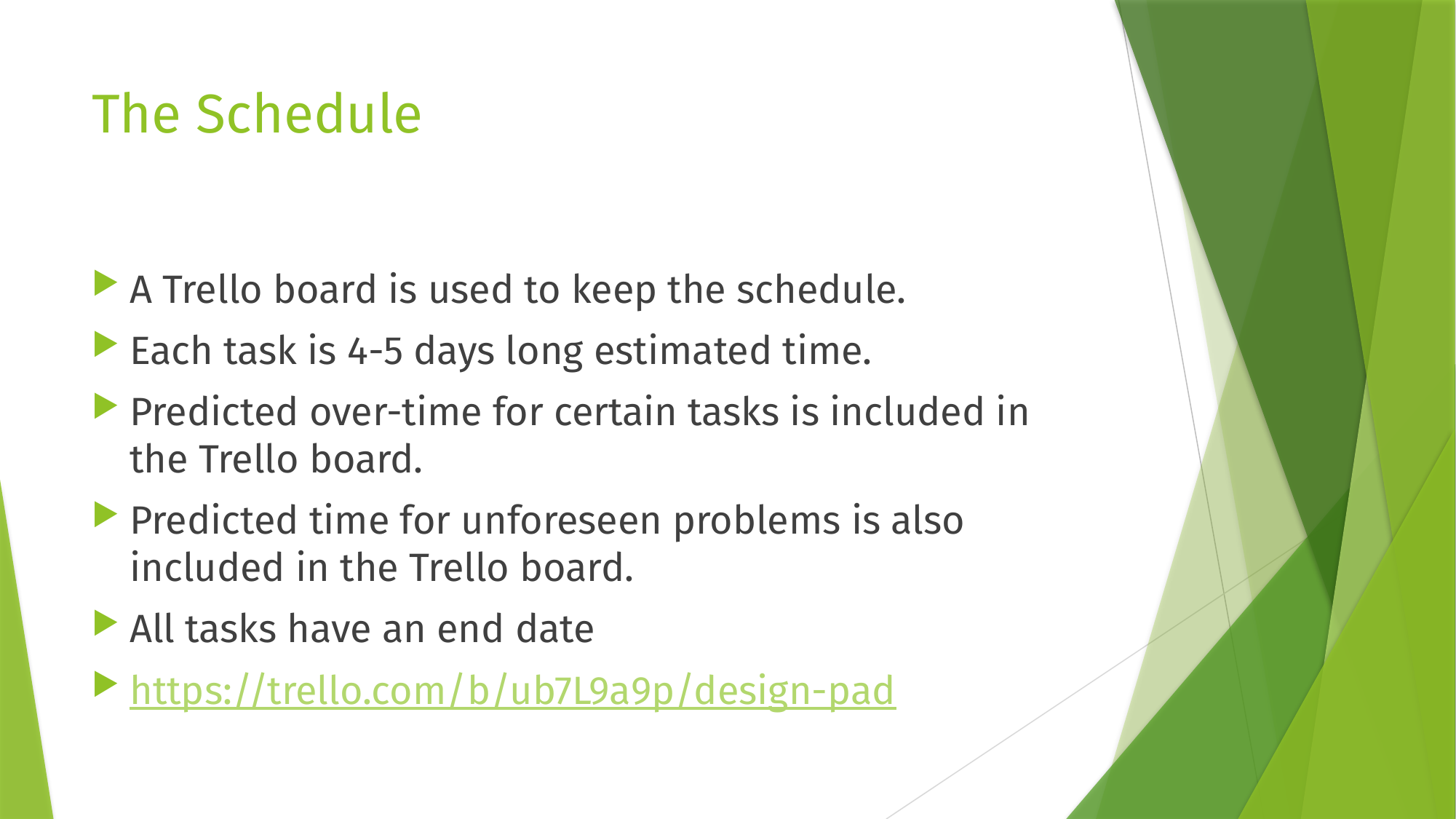

# The Schedule
A Trello board is used to keep the schedule.
Each task is 4-5 days long estimated time.
Predicted over-time for certain tasks is included in the Trello board.
Predicted time for unforeseen problems is also included in the Trello board.
All tasks have an end date
https://trello.com/b/ub7L9a9p/design-pad